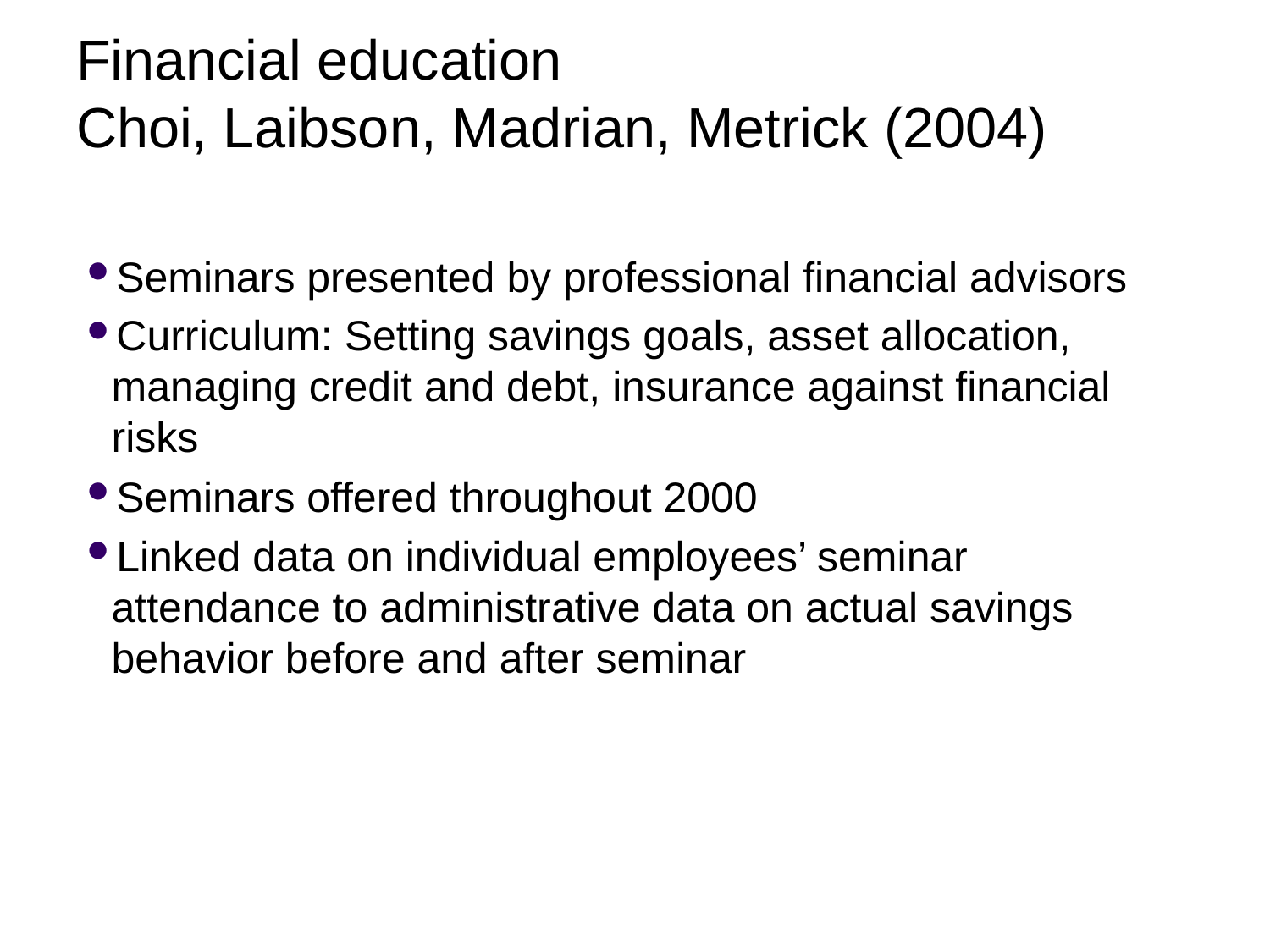

# Financial education Choi, Laibson, Madrian, Metrick (2004)
Seminars presented by professional financial advisors
Curriculum: Setting savings goals, asset allocation, managing credit and debt, insurance against financial risks
Seminars offered throughout 2000
Linked data on individual employees’ seminar attendance to administrative data on actual savings behavior before and after seminar